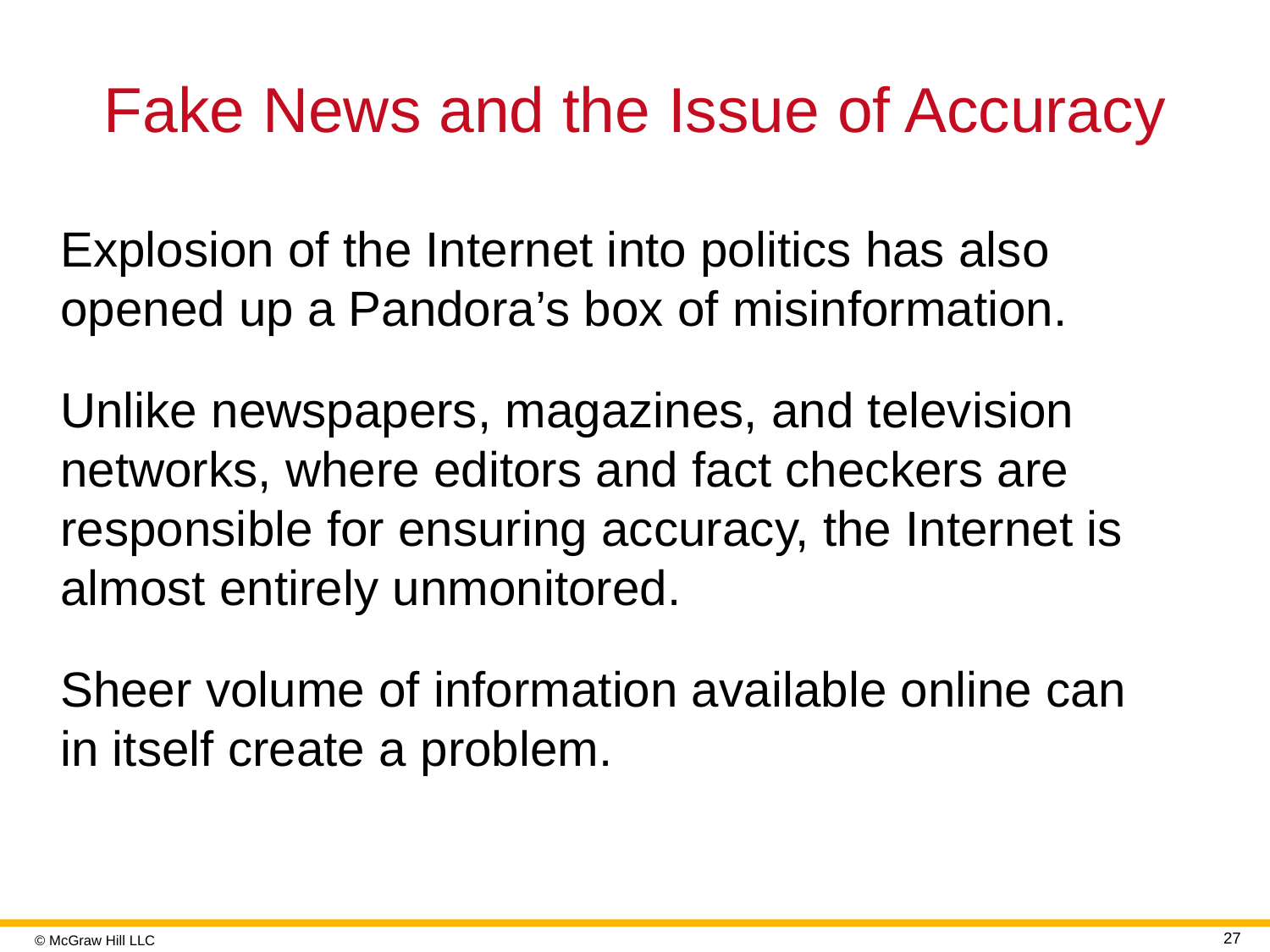

# Fake News and the Issue of Accuracy
Explosion of the Internet into politics has also opened up a Pandora’s box of misinformation.
Unlike newspapers, magazines, and television networks, where editors and fact checkers are responsible for ensuring accuracy, the Internet is almost entirely unmonitored.
Sheer volume of information available online can in itself create a problem.
27